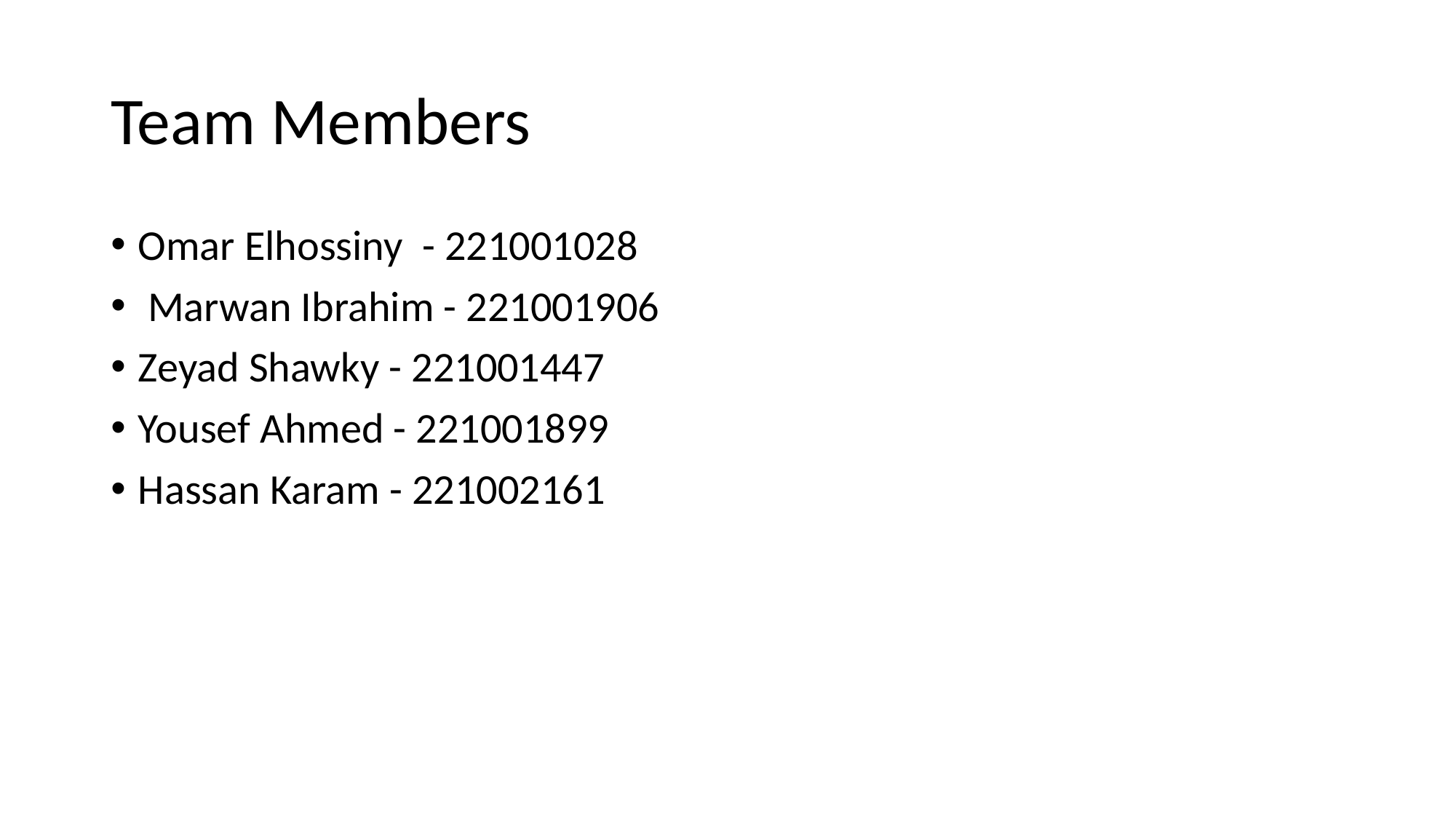

# Team Members
Omar Elhossiny  - 221001028
 Marwan Ibrahim - 221001906
Zeyad Shawky - 221001447
Yousef Ahmed - 221001899
Hassan Karam - 221002161